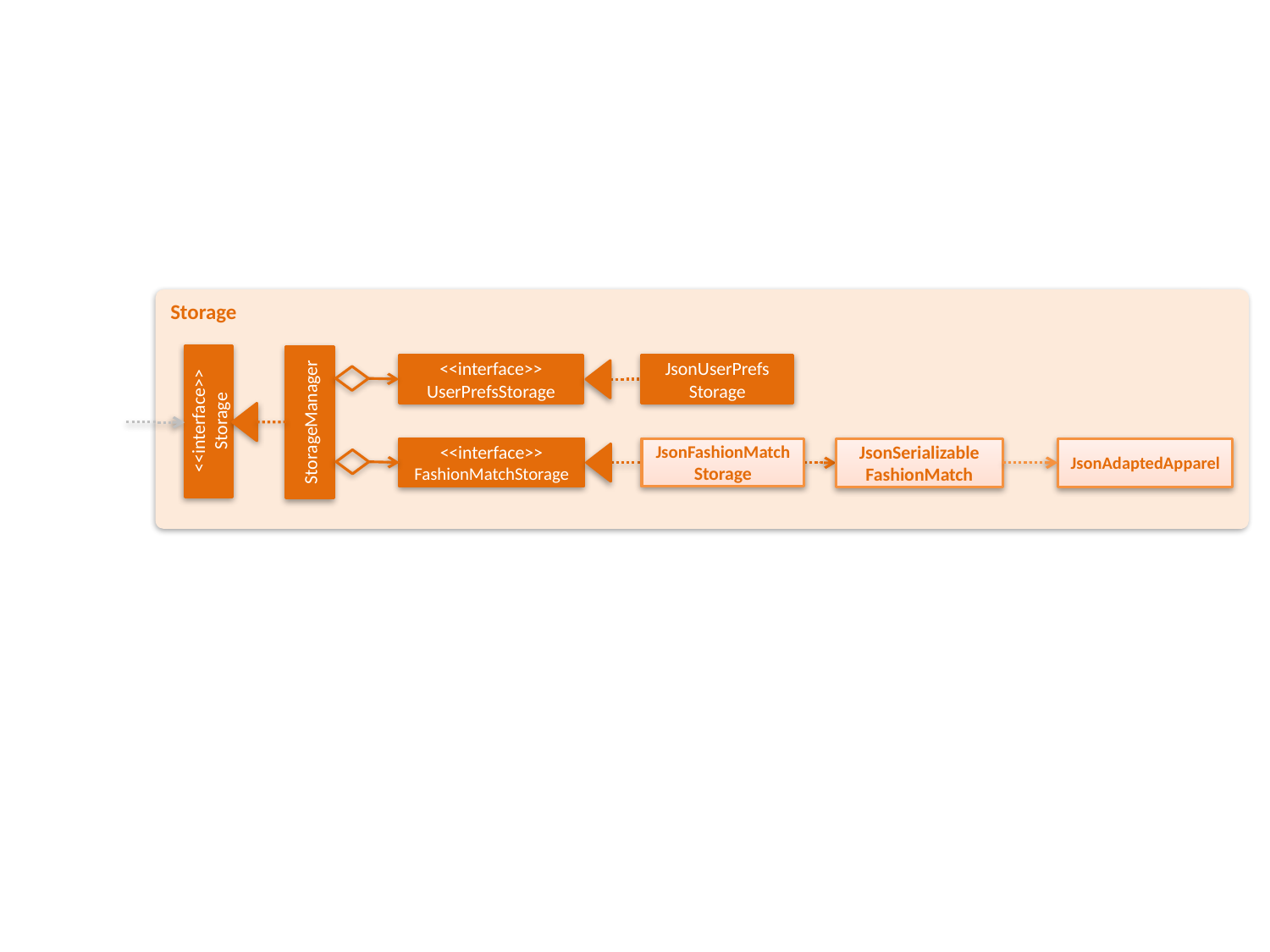

Storage
<<interface>>
UserPrefsStorage
JsonUserPrefs
Storage

<<interface>>
Storage
StorageManager

<<interface>>
FashionMatchStorage
JsonFashionMatch
Storage
JsonAdaptedApparel
JsonSerializable
FashionMatch